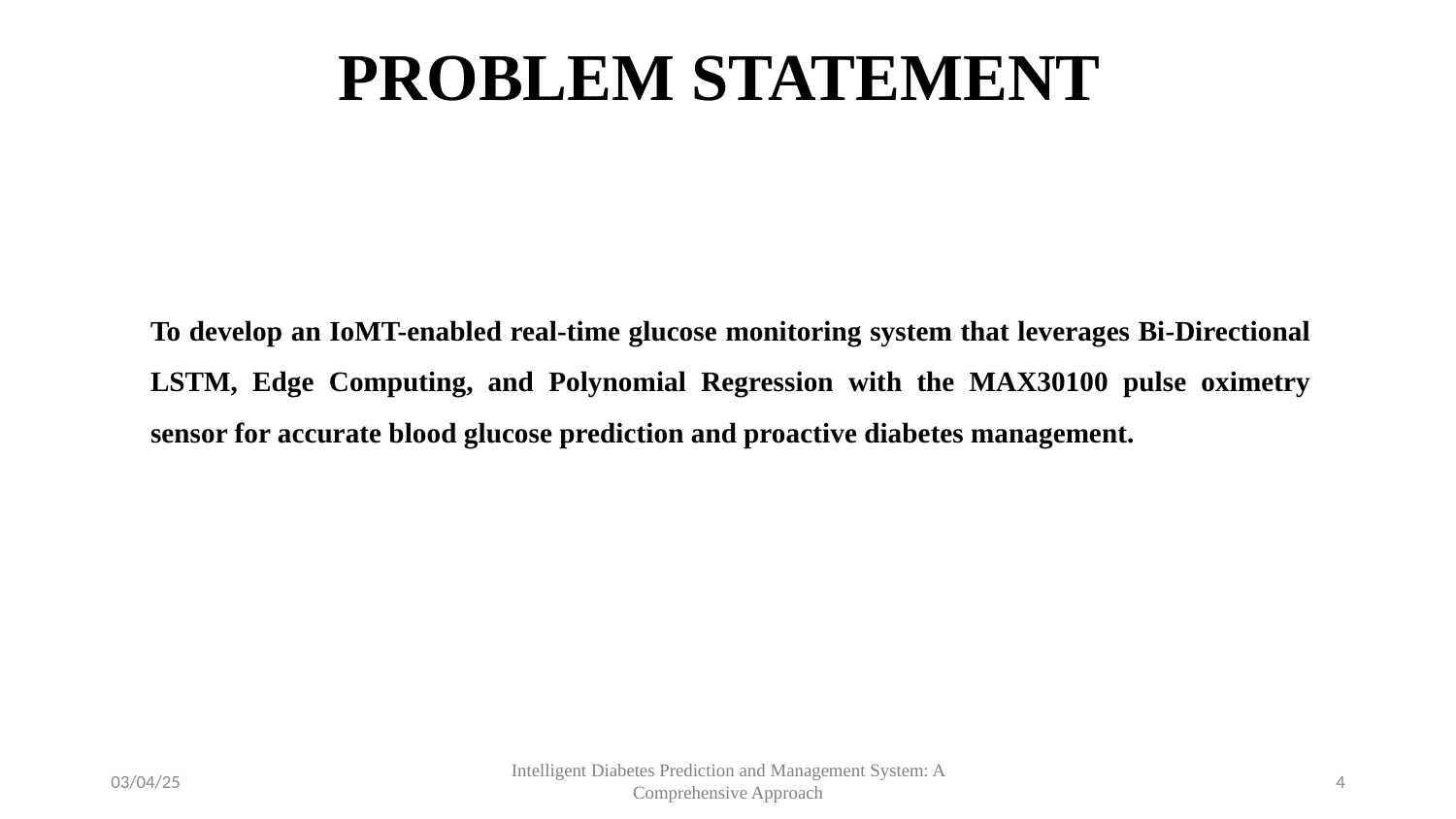

# PROBLEM STATEMENT
To develop an IoMT-enabled real-time glucose monitoring system that leverages Bi-Directional LSTM, Edge Computing, and Polynomial Regression with the MAX30100 pulse oximetry sensor for accurate blood glucose prediction and proactive diabetes management.
03/04/25
Intelligent Diabetes Prediction and Management System: A Comprehensive Approach
4